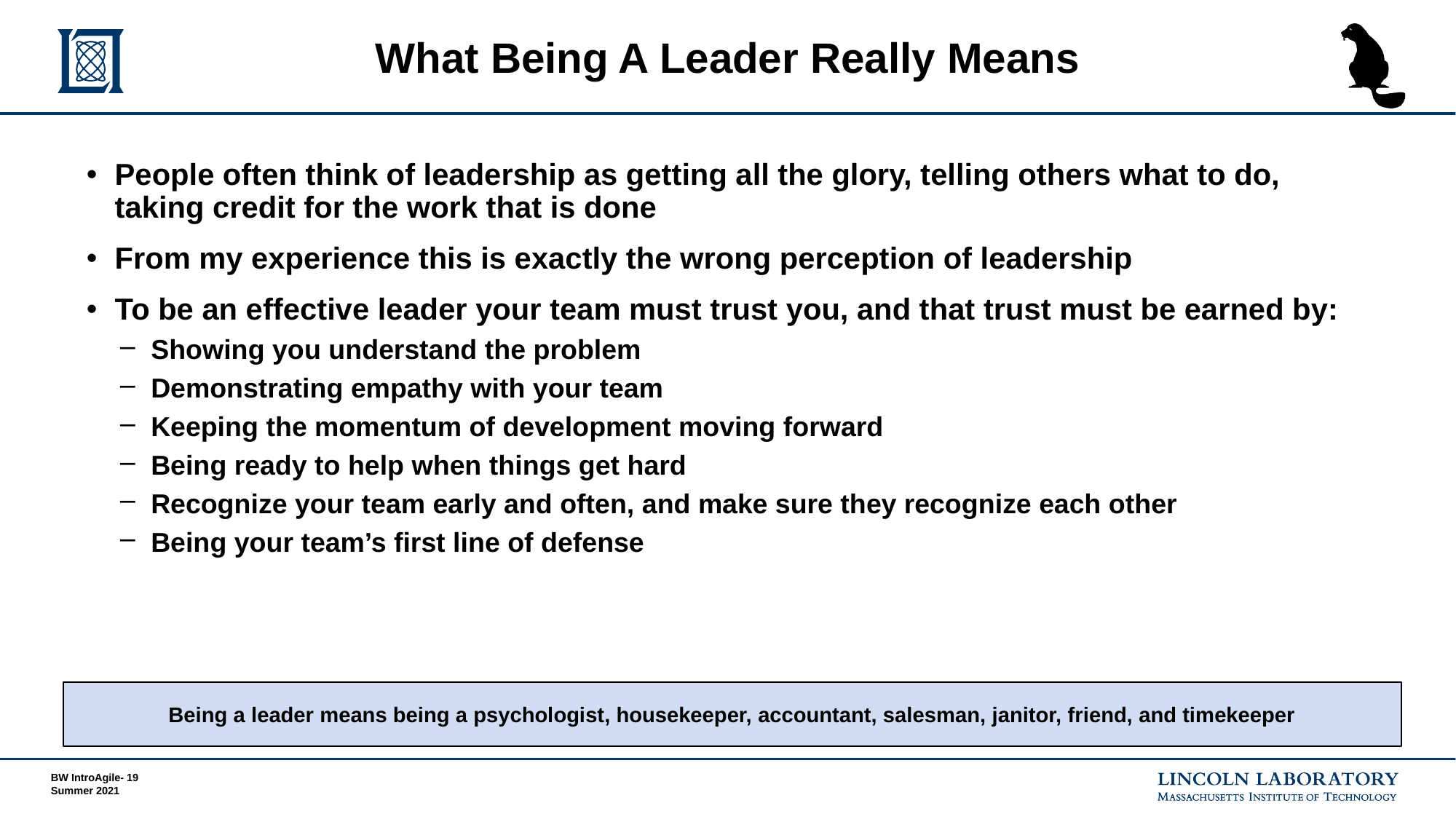

# What Being A Leader Really Means
People often think of leadership as getting all the glory, telling others what to do, taking credit for the work that is done
From my experience this is exactly the wrong perception of leadership
To be an effective leader your team must trust you, and that trust must be earned by:
Showing you understand the problem
Demonstrating empathy with your team
Keeping the momentum of development moving forward
Being ready to help when things get hard
Recognize your team early and often, and make sure they recognize each other
Being your team’s first line of defense
Being a leader means being a psychologist, housekeeper, accountant, salesman, janitor, friend, and timekeeper